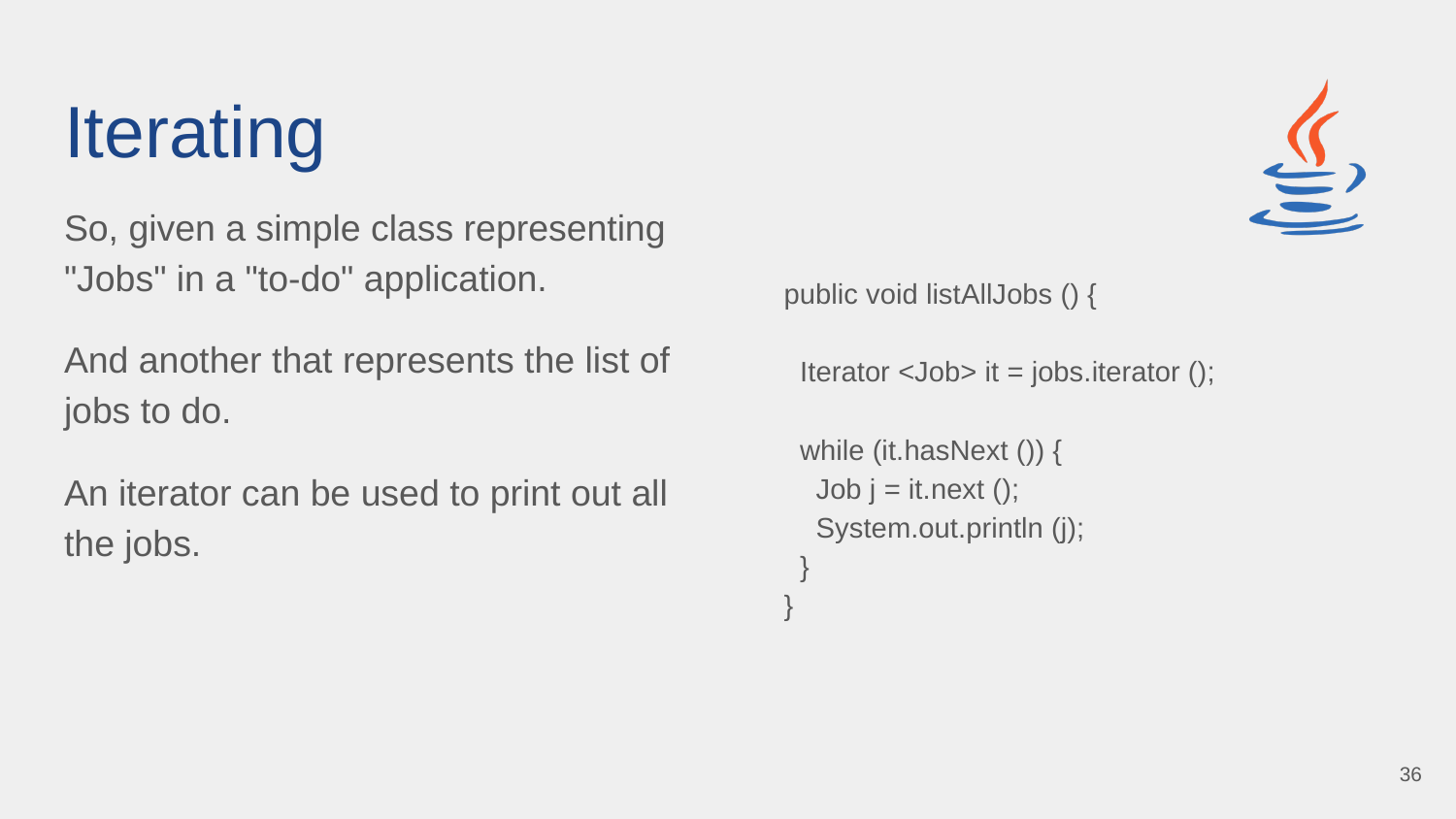

# Iterating
So, given a simple class representing "Jobs" in a "to-do" application.
And another that represents the list of jobs to do.
An iterator can be used to print out all the jobs.

public void listAllJobs () {

  Iterator <Job> it = jobs.iterator ();

  while (it.hasNext ()) {
    Job j = it.next ();
    System.out.println (j);
  }
}

36